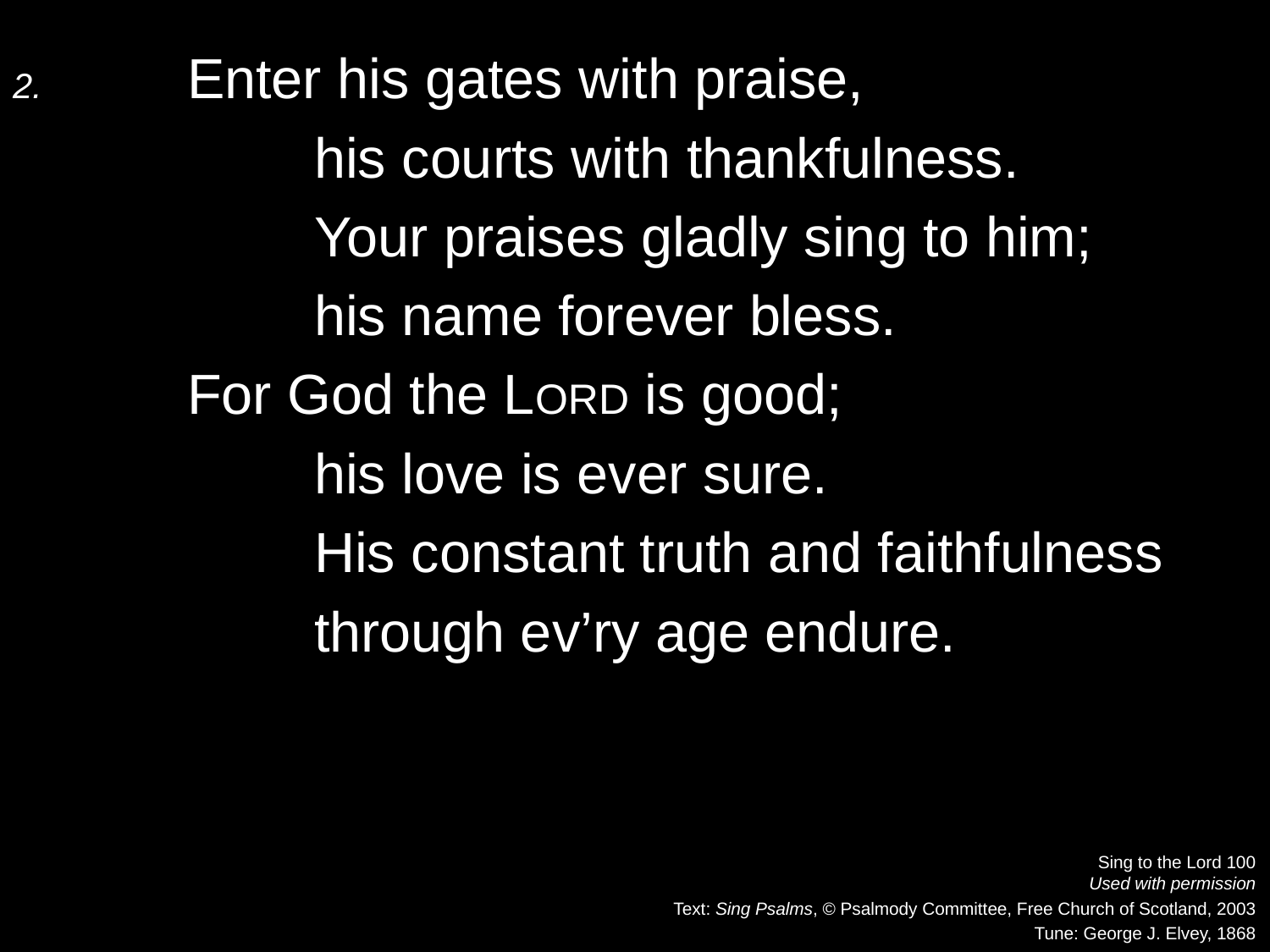

2.	Enter his gates with praise,
		his courts with thankfulness.
		Your praises gladly sing to him;
		his name forever bless.
	For God the Lord is good;
		his love is ever sure.
		His constant truth and faithfulness
		through ev’ry age endure.
Sing to the Lord 100
Used with permission
Text: Sing Psalms, © Psalmody Committee, Free Church of Scotland, 2003
Tune: George J. Elvey, 1868